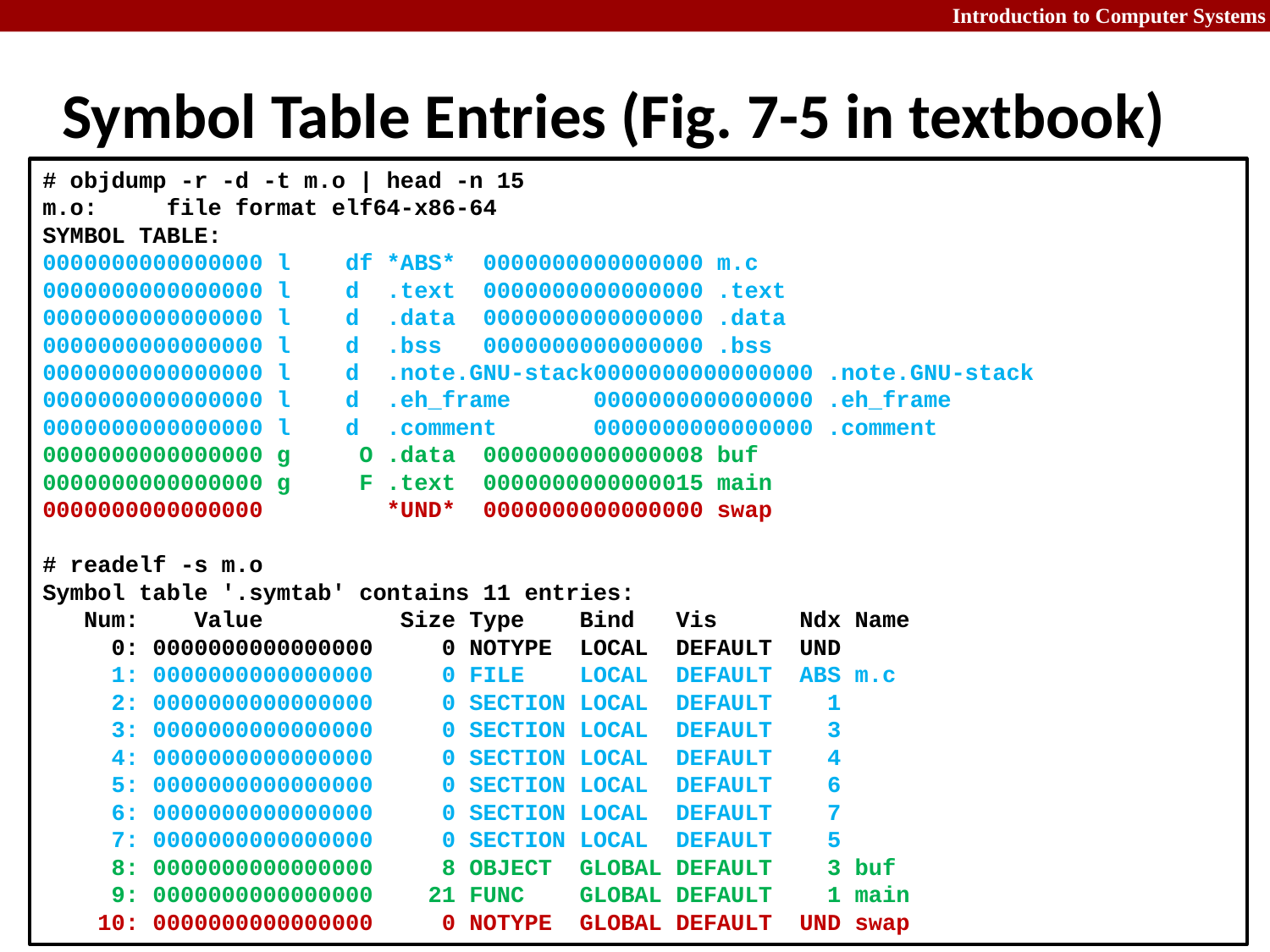

# Symbol Table Entries (Fig. 7-5 in textbook)
# objdump -r -d -t m.o | head -n 15 m.o:     file format elf64-x86-64 SYMBOL TABLE: 0000000000000000 l    df *ABS*  0000000000000000 m.c 0000000000000000 l    d  .text  0000000000000000 .text 0000000000000000 l    d  .data  0000000000000000 .data 0000000000000000 l    d  .bss   0000000000000000 .bss 0000000000000000 l    d  .note.GNU-stack0000000000000000 .note.GNU-stack 0000000000000000 l    d  .eh_frame      0000000000000000 .eh_frame 0000000000000000 l    d  .comment       0000000000000000 .comment 0000000000000000 g     O .data  0000000000000008 buf 0000000000000000 g     F .text  0000000000000015 main 0000000000000000         *UND*  0000000000000000 swap

# readelf -s m.o Symbol table '.symtab' contains 11 entries: Num:    Value          Size Type    Bind   Vis      Ndx Name 0: 0000000000000000     0 NOTYPE  LOCAL  DEFAULT  UND 1: 0000000000000000     0 FILE    LOCAL  DEFAULT  ABS m.c 2: 0000000000000000     0 SECTION LOCAL  DEFAULT    1 3: 0000000000000000     0 SECTION LOCAL  DEFAULT    3 4: 0000000000000000     0 SECTION LOCAL  DEFAULT    4 5: 0000000000000000     0 SECTION LOCAL  DEFAULT    6 6: 0000000000000000     0 SECTION LOCAL  DEFAULT    7 7: 0000000000000000     0 SECTION LOCAL  DEFAULT    5 8: 0000000000000000     8 OBJECT  GLOBAL DEFAULT    3 buf 9: 0000000000000000    21 FUNC    GLOBAL DEFAULT    1 main 10: 0000000000000000     0 NOTYPE  GLOBAL DEFAULT  UND swap